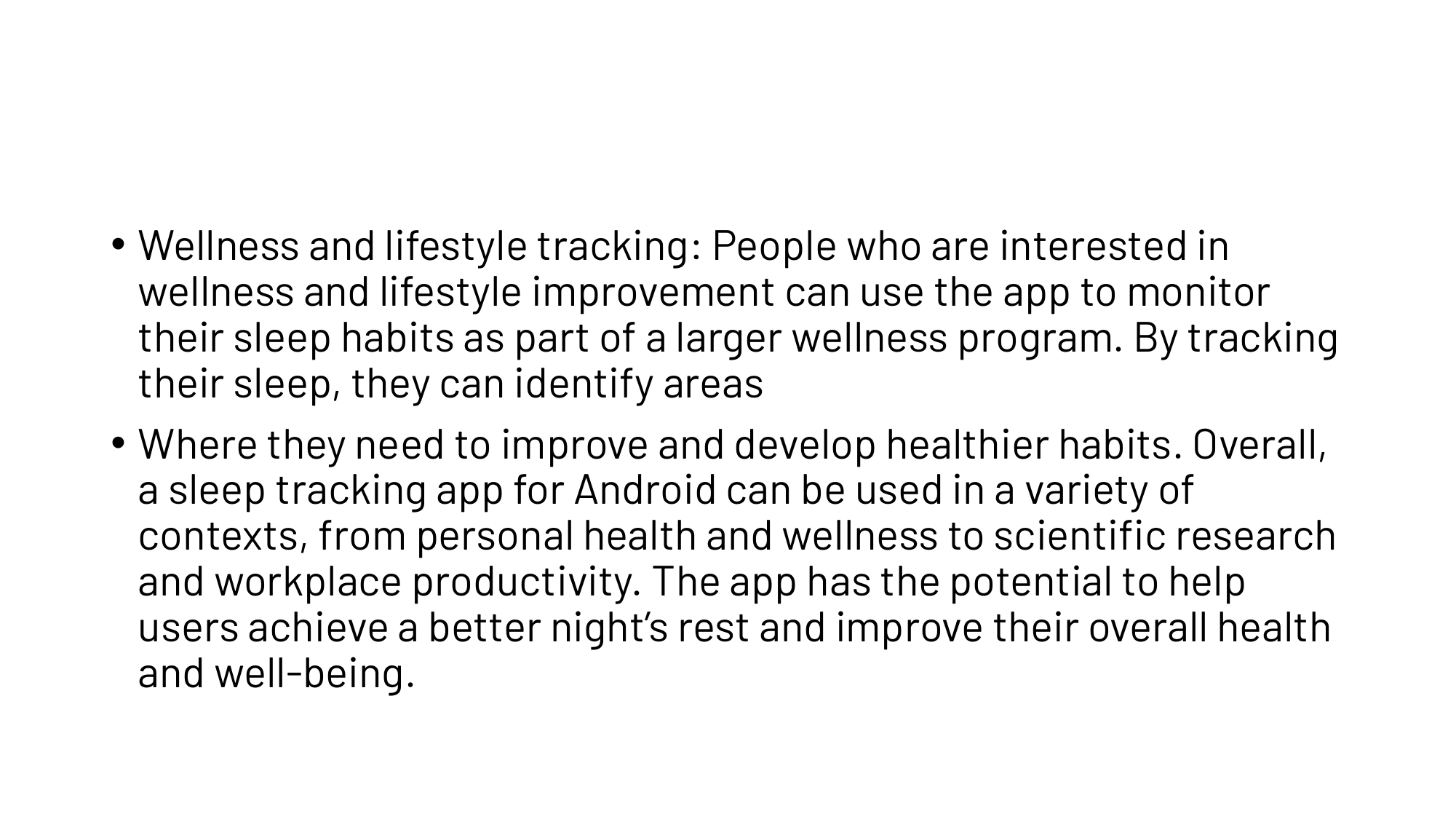

#
Wellness and lifestyle tracking: People who are interested in wellness and lifestyle improvement can use the app to monitor their sleep habits as part of a larger wellness program. By tracking their sleep, they can identify areas
Where they need to improve and develop healthier habits. Overall, a sleep tracking app for Android can be used in a variety of contexts, from personal health and wellness to scientific research and workplace productivity. The app has the potential to help users achieve a better night’s rest and improve their overall health and well-being.